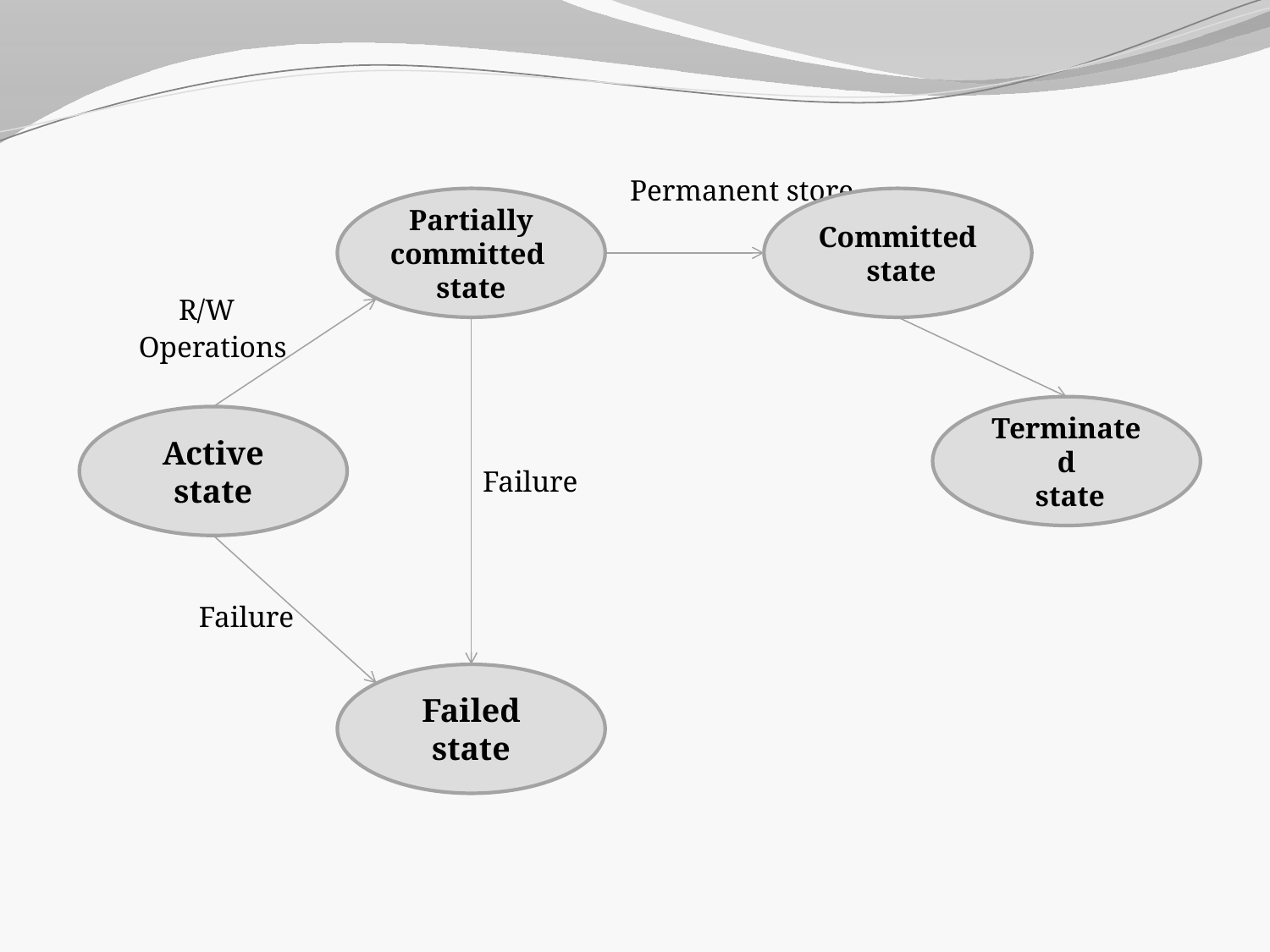

Permanent store

         R/W
         Operations

			    Failure

	Failure

Partially committed state

Committed state

Terminated
 state

Active state

Failed state